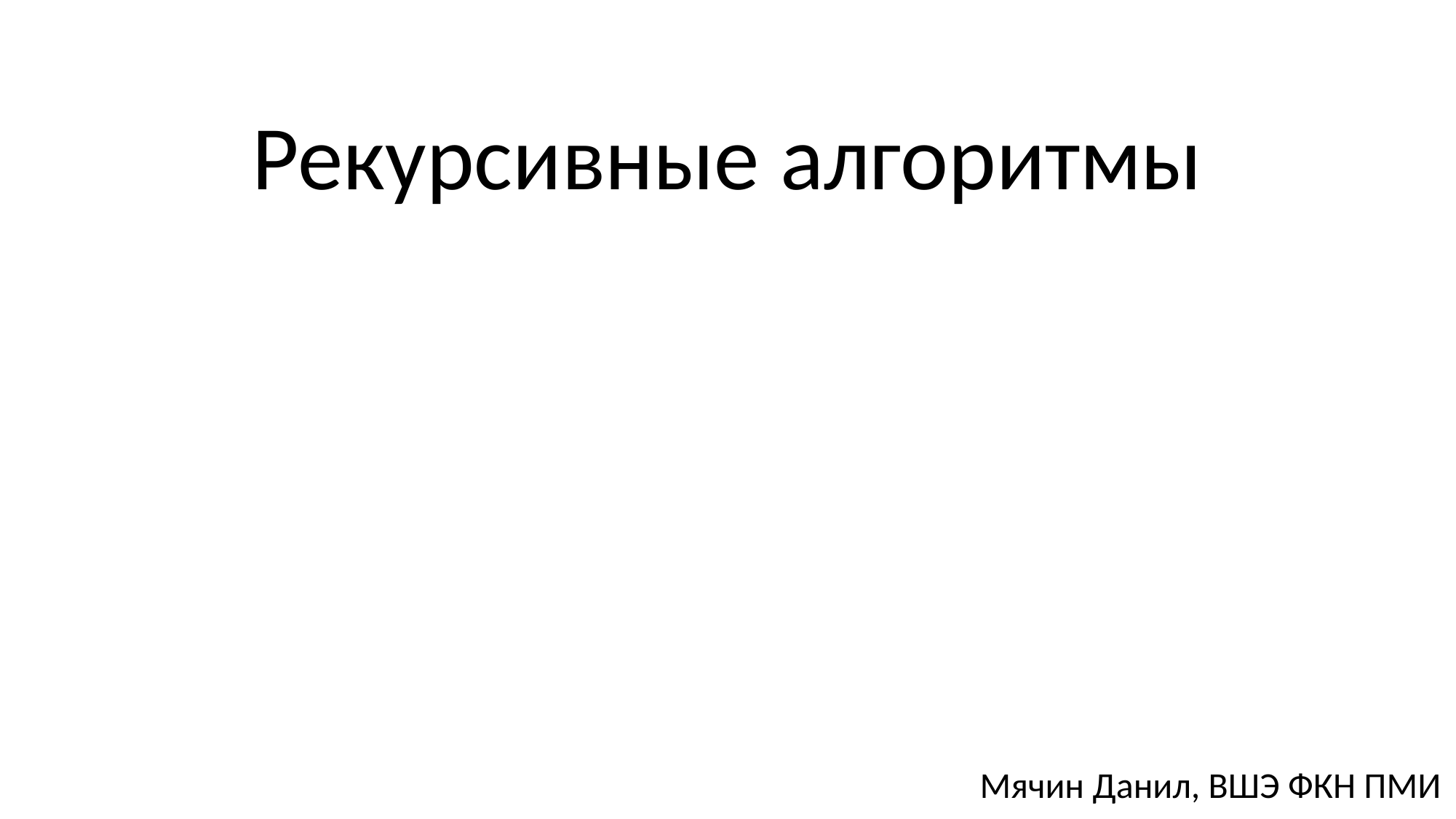

# Рекурсивные алгоритмы
Мячин Данил, ВШЭ ФКН ПМИ